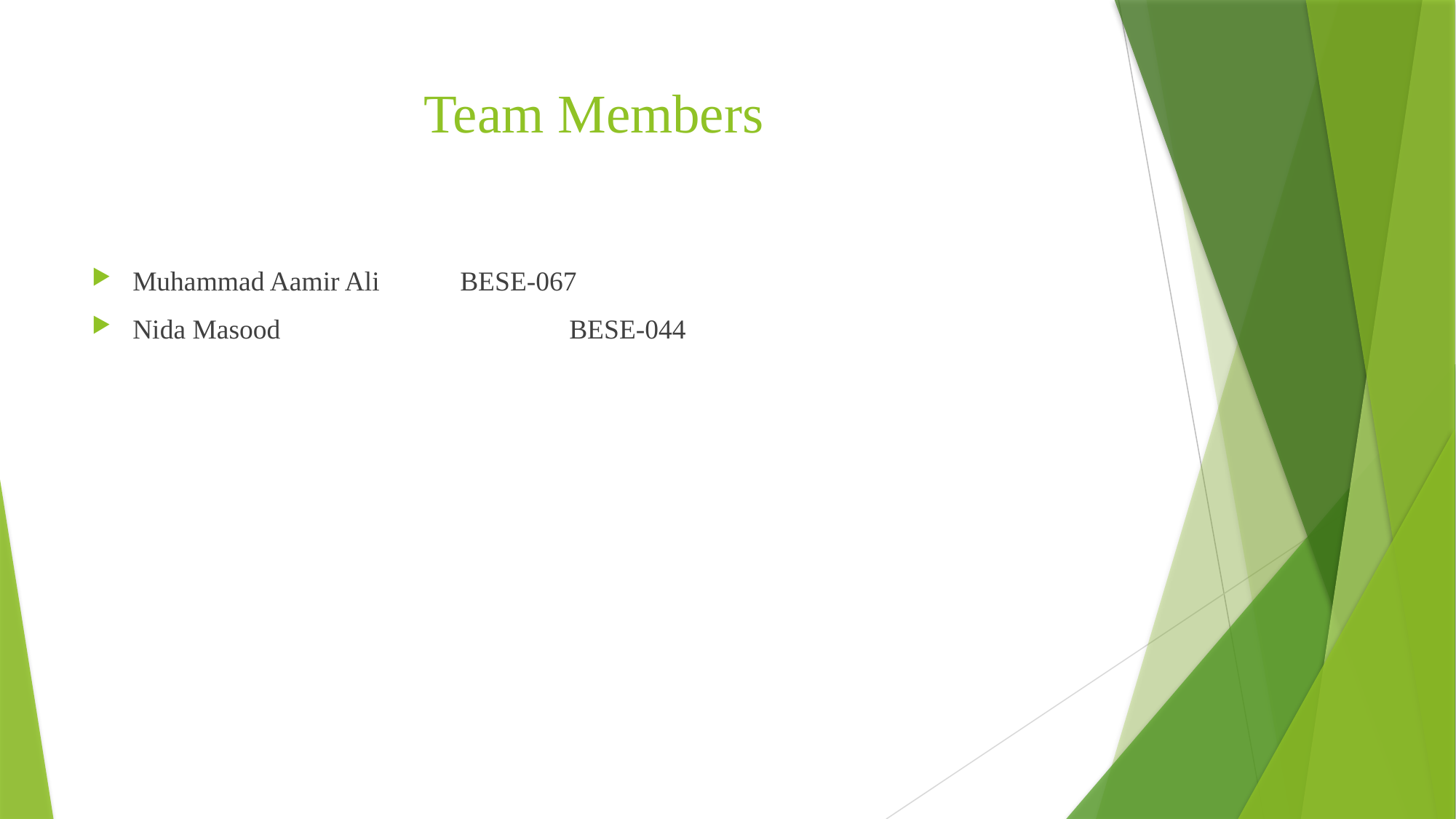

# Team Members
Muhammad Aamir Ali	BESE-067
Nida Masood			BESE-044